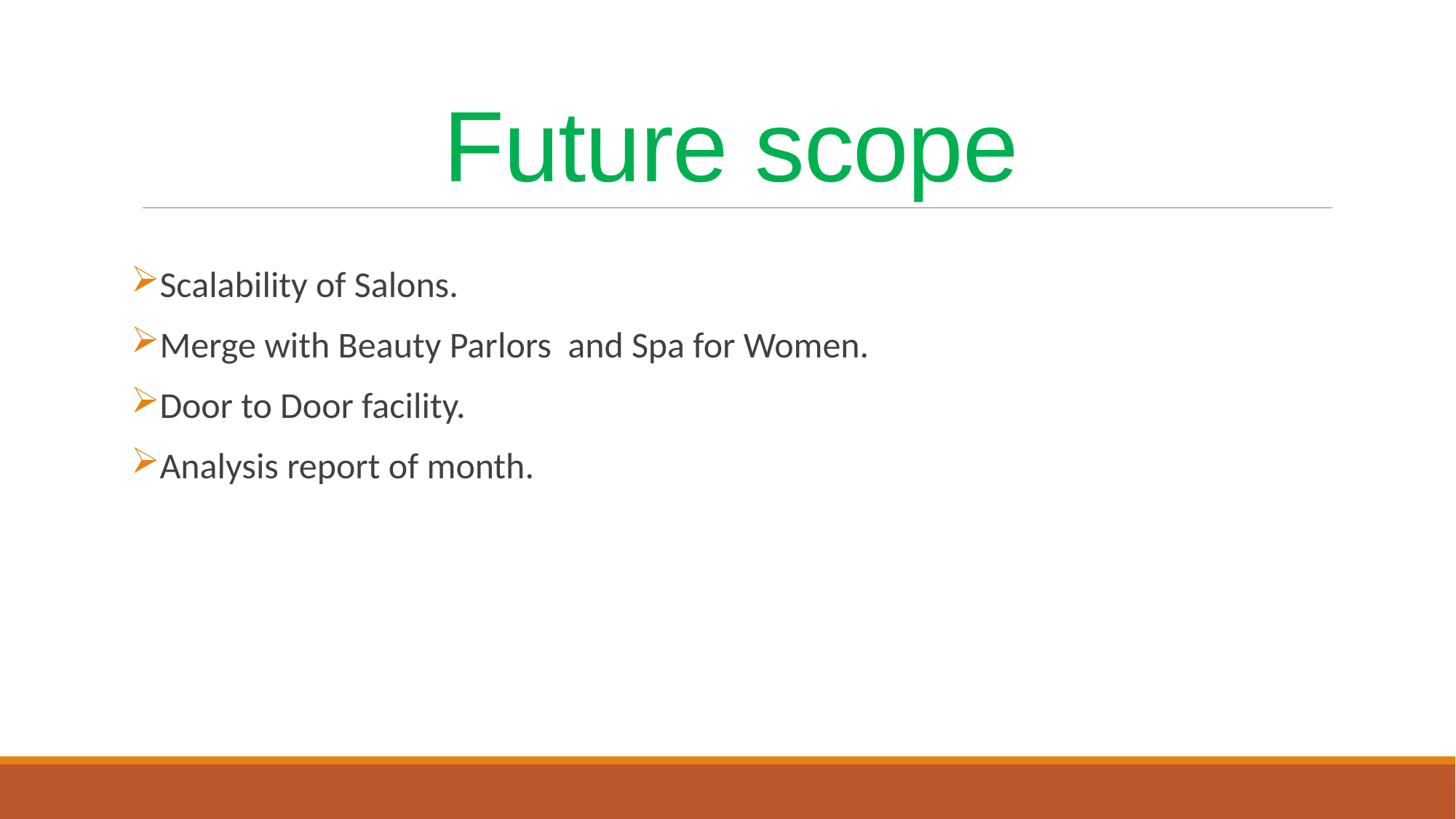

# Future scope
Scalability of Salons.
Merge with Beauty Parlors  and Spa for Women.
Door to Door facility.
Analysis report of month.